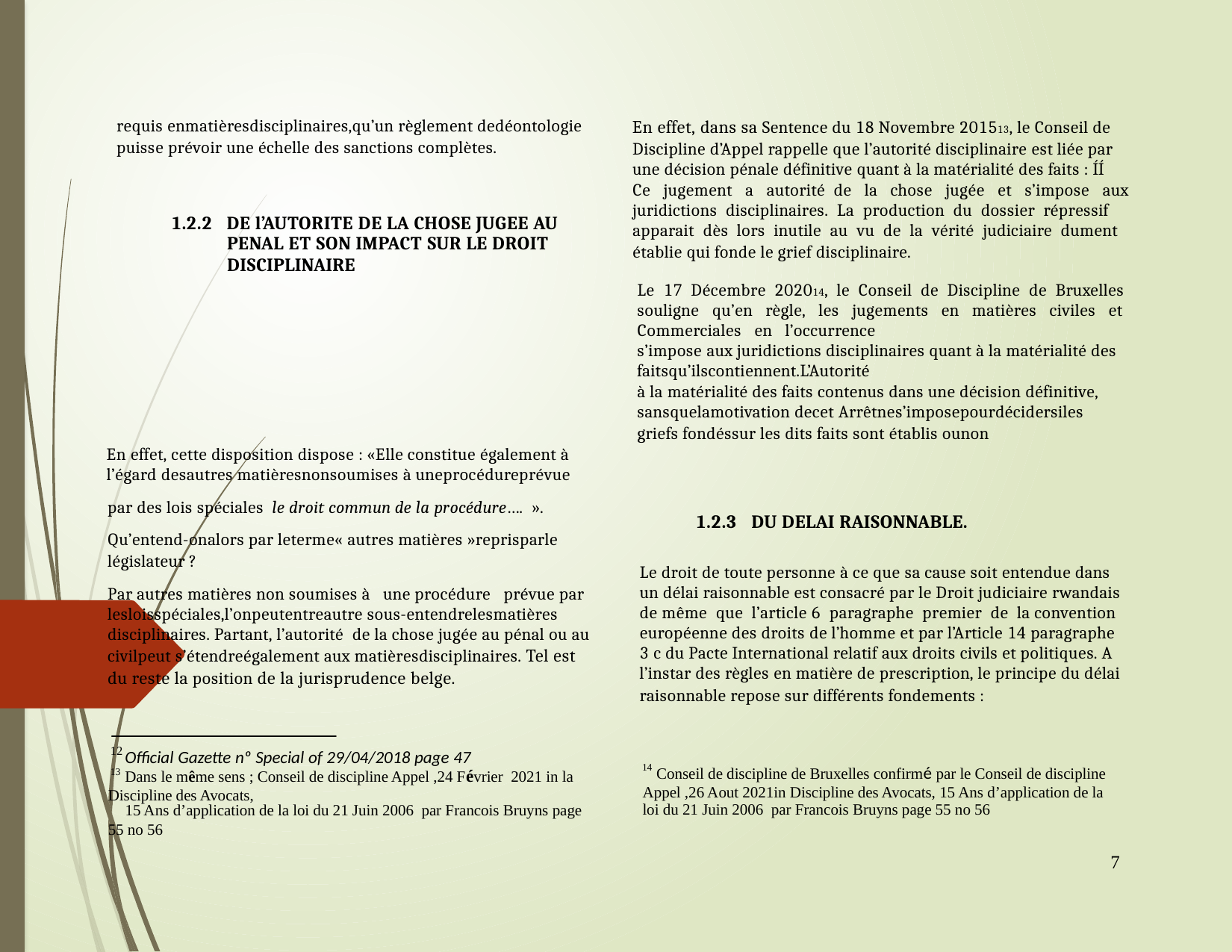

requis enmatièresdisciplinaires,qu’un règlement dedéontologie
puisse prévoir une échelle des sanctions complètes.

	1.2.2   DE l’AUTORITE DE LA CHOSE JUGEE AU
		PENAL ET SON IMPACT SUR LE DROIT
		DISCIPLINAIRE
En effet, dans sa Sentence du 18 Novembre 201513, le Conseil de
Discipline d’Appel rappelle que l’autorité disciplinaire est liée par
une décision pénale définitive quant à la matérialité des faits : ÍÍ
Ce   jugement   a   autorité  de   la   chose   jugée   et   s’impose   aux
juridictions  disciplinaires.  La  production  du  dossier  répressif
apparait  dès  lors  inutile  au  vu  de  la  vérité  judiciaire  dument
établie qui fonde le grief disciplinaire.
	Le  17  Décembre  202014,  le  Conseil  de  Discipline  de  Bruxelles
	souligne   qu’en   règle,   les   jugements   en   matières   civiles   et
	Commerciales   en   l’occurrence
	s’impose aux juridictions disciplinaires quant à la matérialité des
	faitsqu’ilscontiennent.L’Autorité
	à la matérialité des faits contenus dans une décision définitive,
	sansquelamotivation decet Arrêtnes’imposepourdécidersiles
	griefs fondéssur les dits faits sont établis ounon
En effet, cette disposition dispose : «Elle constitue également à
l’égard desautres matièresnonsoumises à uneprocédureprévue
par des lois spéciales  le droit commun de la procédure….  ».
Qu’entend-onalors par leterme« autres matières »reprisparle
législateur ?
Par autres matières non soumises à   une procédure   prévue par
lesloisspéciales,l’onpeutentreautre sous-entendrelesmatières
disciplinaires. Partant, l’autorité  de la chose jugée au pénal ou au
civilpeut s’étendreégalement aux matièresdisciplinaires. Tel est
du reste la position de la jurisprudence belge.
	1.2.3   DU DELAI RAISONNABLE.

Le droit de toute personne à ce que sa cause soit entendue dans
un délai raisonnable est consacré par le Droit judiciaire rwandais
de même  que  l’article 6  paragraphe  premier  de  la convention
européenne des droits de l’homme et par l’Article 14 paragraphe
3 c du Pacte International relatif aux droits civils et politiques. A
l’instar des règles en matière de prescription, le principe du délai
raisonnable repose sur différents fondements :

12
13
Official Gazette nº Special of 29/04/2018 page 47
Dans le même sens ; Conseil de discipline Appel ,24 Février  2021 in la
Conseil de discipline de Bruxelles confirmé par le Conseil de discipline
14
Appel ,26 Aout 2021in Discipline des Avocats, 15 Ans d’application de la
loi du 21 Juin 2006  par Francois Bruyns page 55 no 56
Discipline des Avocats,
	15 Ans d’application de la loi du 21 Juin 2006  par Francois Bruyns page
55 no 56
7